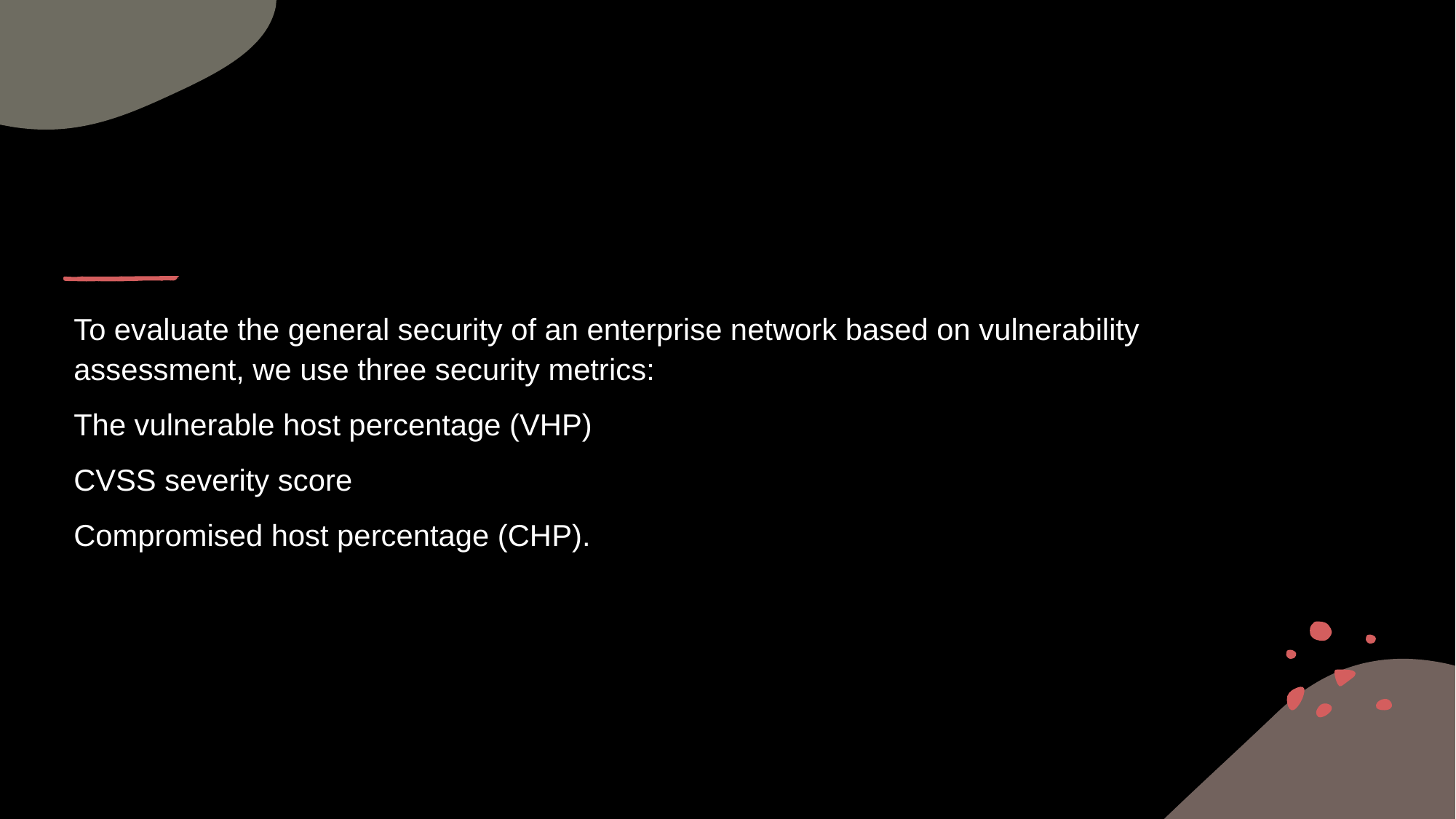

#
To evaluate the general security of an enterprise network based on vulnerability assessment, we use three security metrics:
The vulnerable host percentage (VHP)
CVSS severity score
Compromised host percentage (CHP).